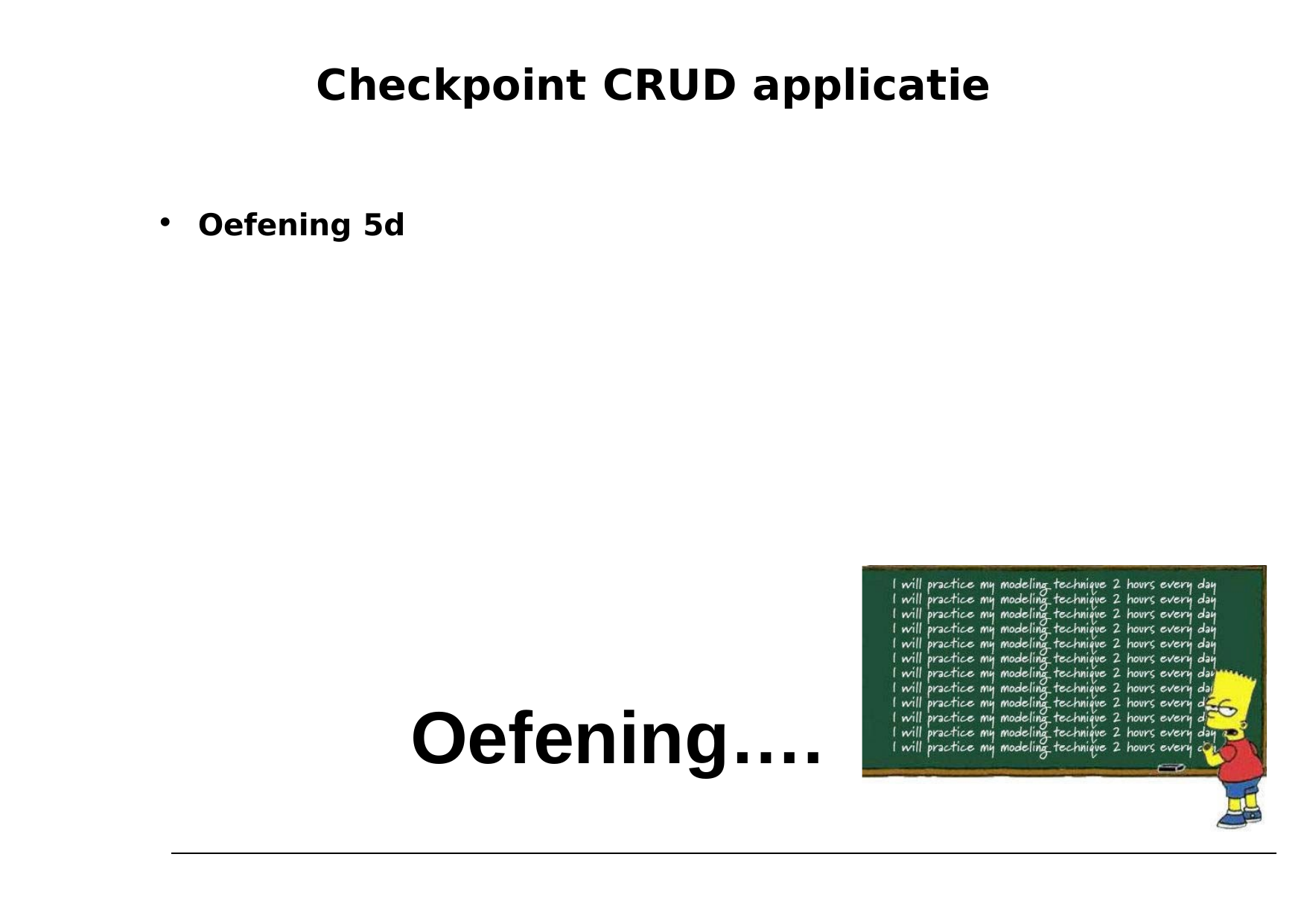

# Checkpoint CRUD applicatie
Oefening 5d

Oefening….